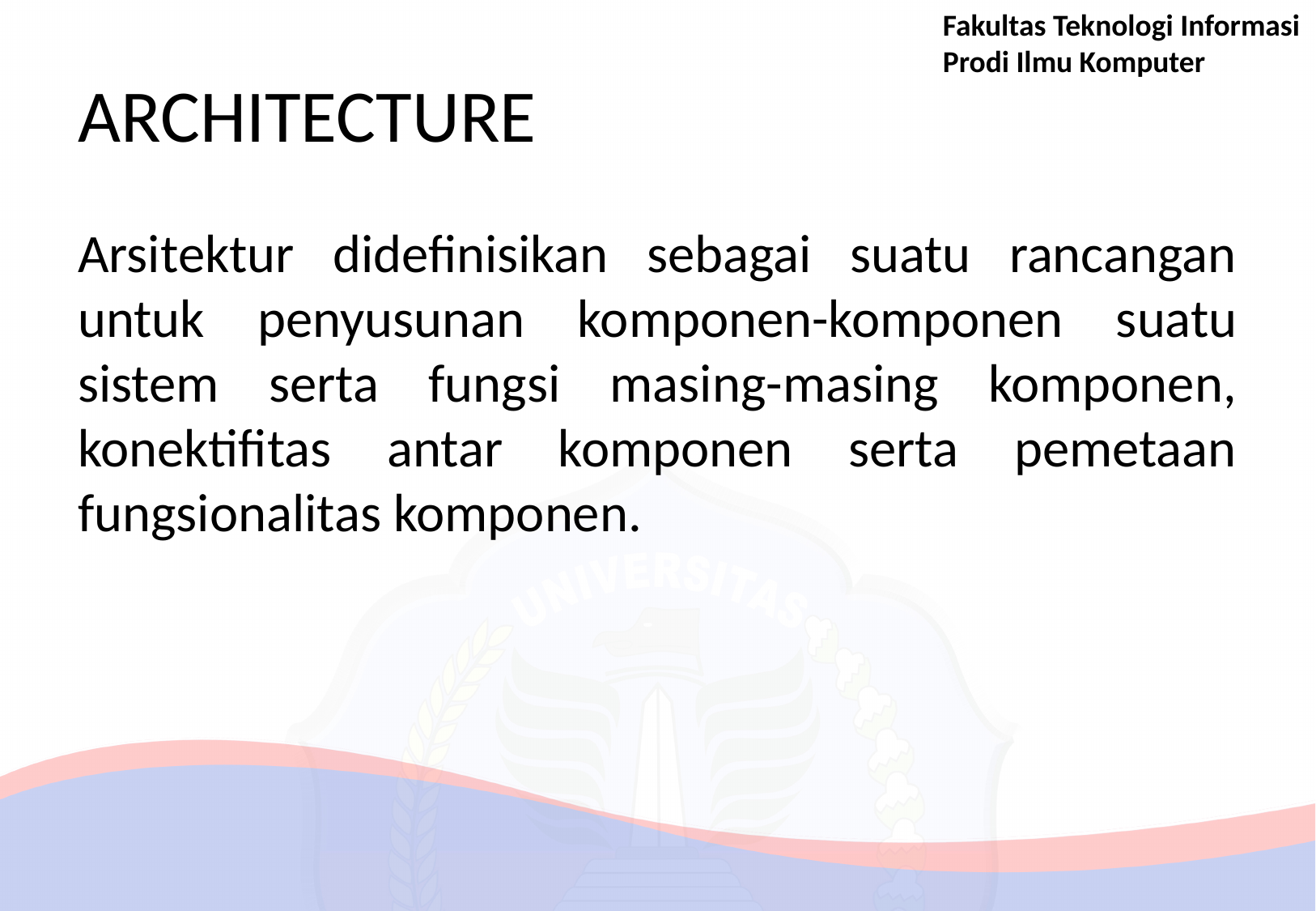

Fakultas Teknologi Informasi
Prodi Ilmu Komputer
# ARCHITECTURE
Arsitektur didefinisikan sebagai suatu rancangan untuk penyusunan komponen-komponen suatu sistem serta fungsi masing-masing komponen, konektifitas antar komponen serta pemetaan fungsionalitas komponen.